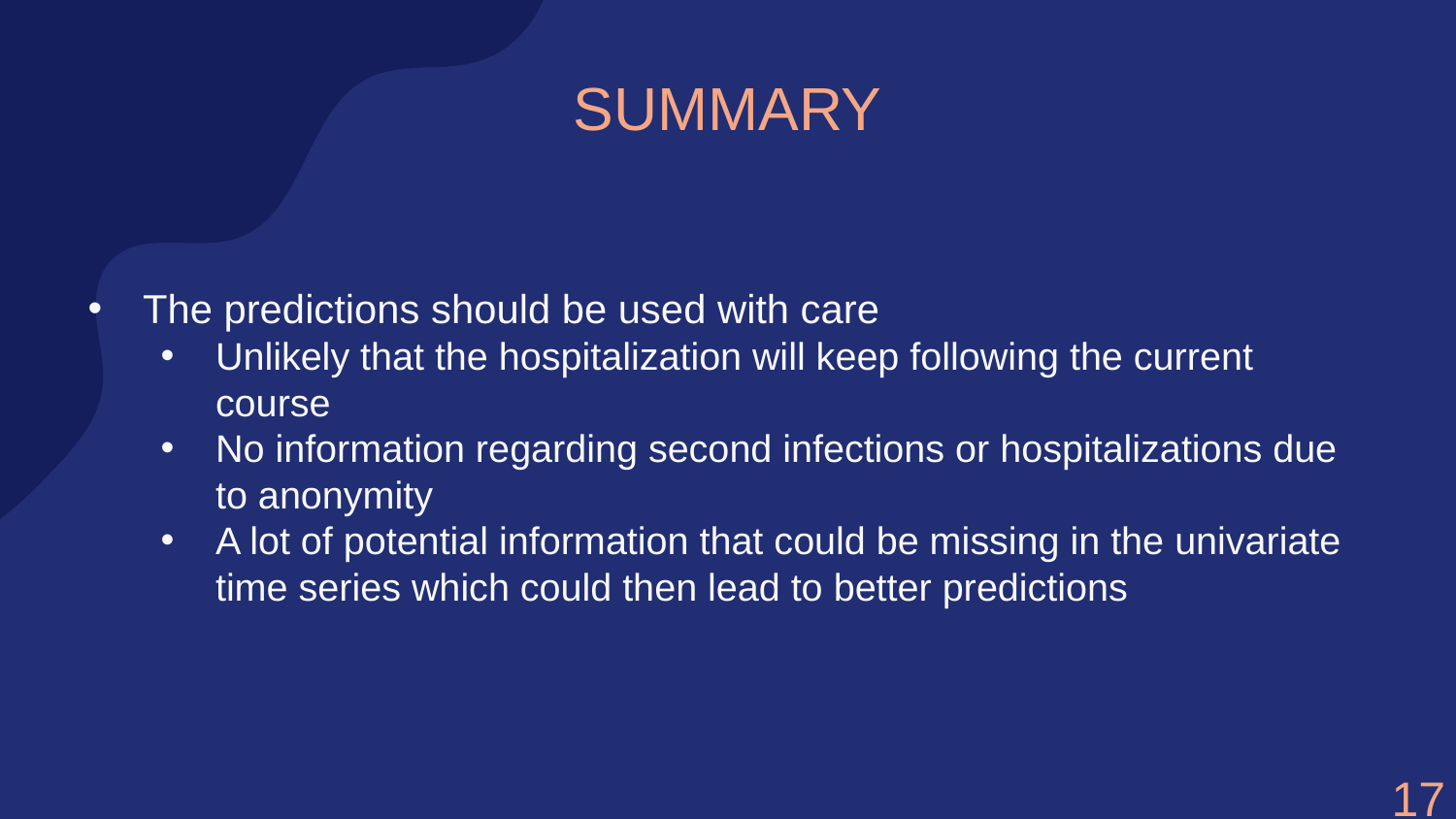

# SUMMARY
The predictions should be used with care
Unlikely that the hospitalization will keep following the current course
No information regarding second infections or hospitalizations due to anonymity
A lot of potential information that could be missing in the univariate time series which could then lead to better predictions
17